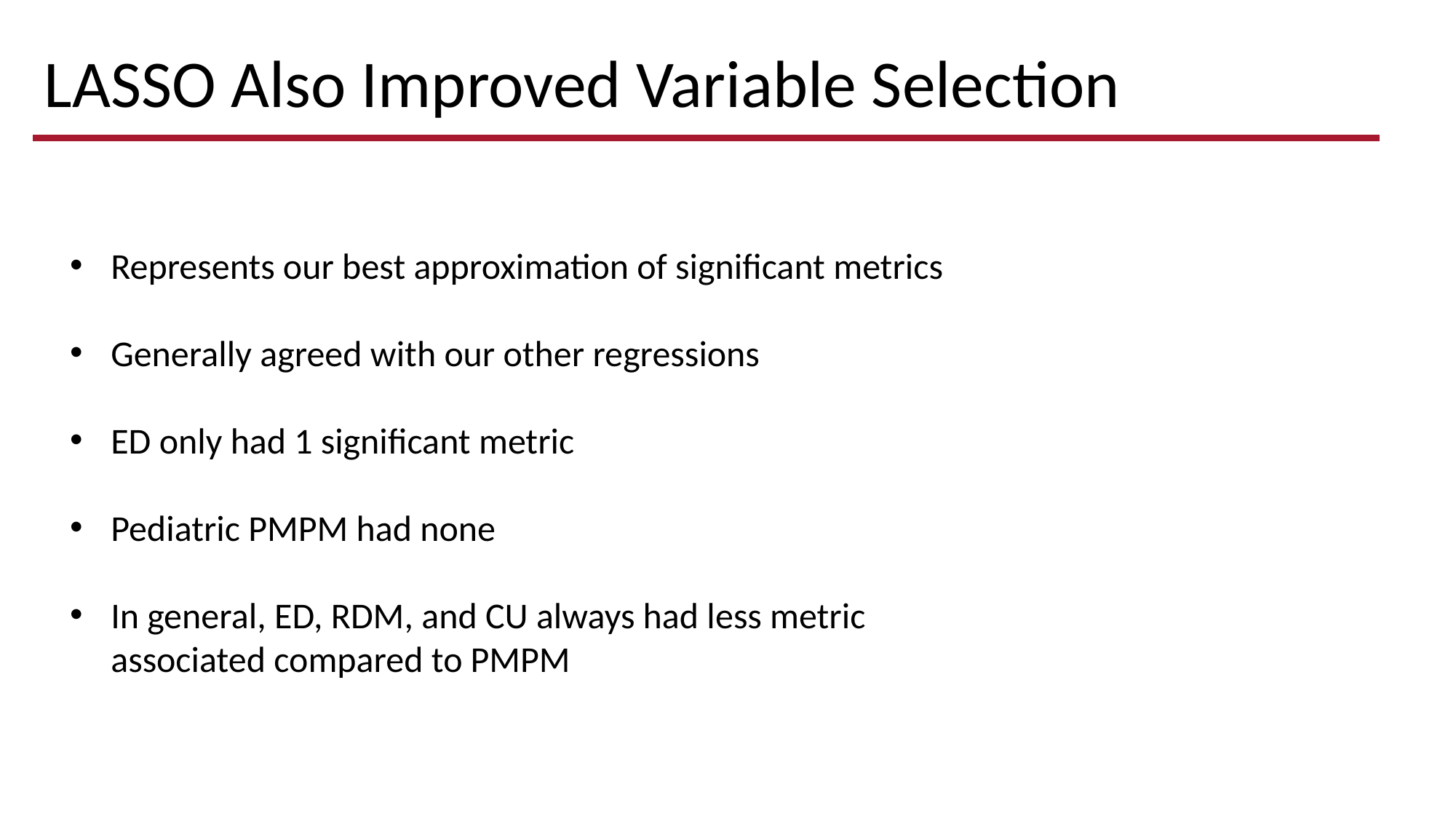

# LASSO Also Improved Variable Selection

Represents our best approximation of significant metrics

Generally agreed with our other regressions

ED only had 1 significant metric

Pediatric PMPM had none

In general, ED, RDM, and CU always had less metric associated compared to PMPM